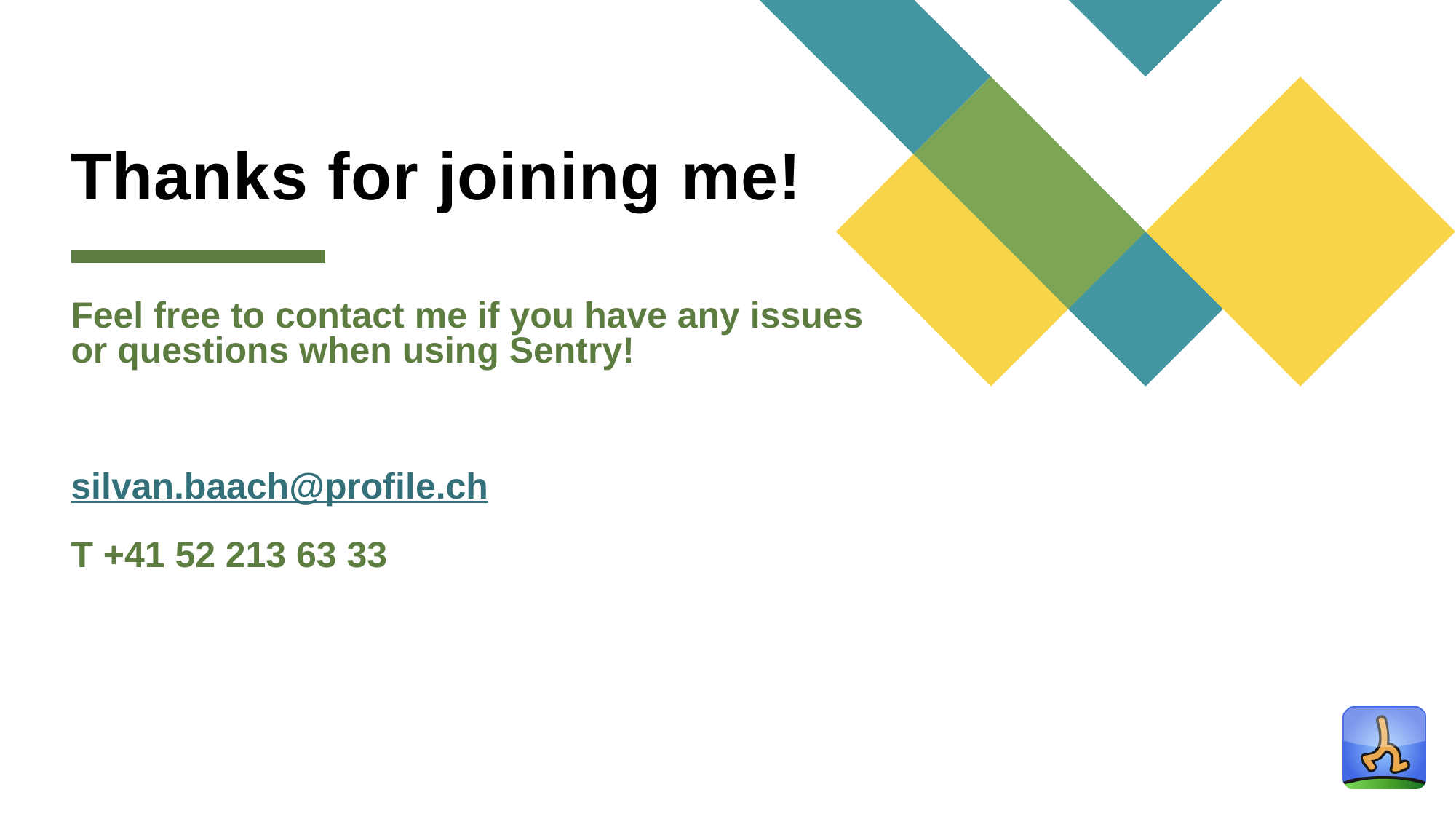

# Thanks for joining me!
Feel free to contact me if you have any issues or questions when using Sentry!

silvan.baach@profile.ch
T +41 52 213 63 33